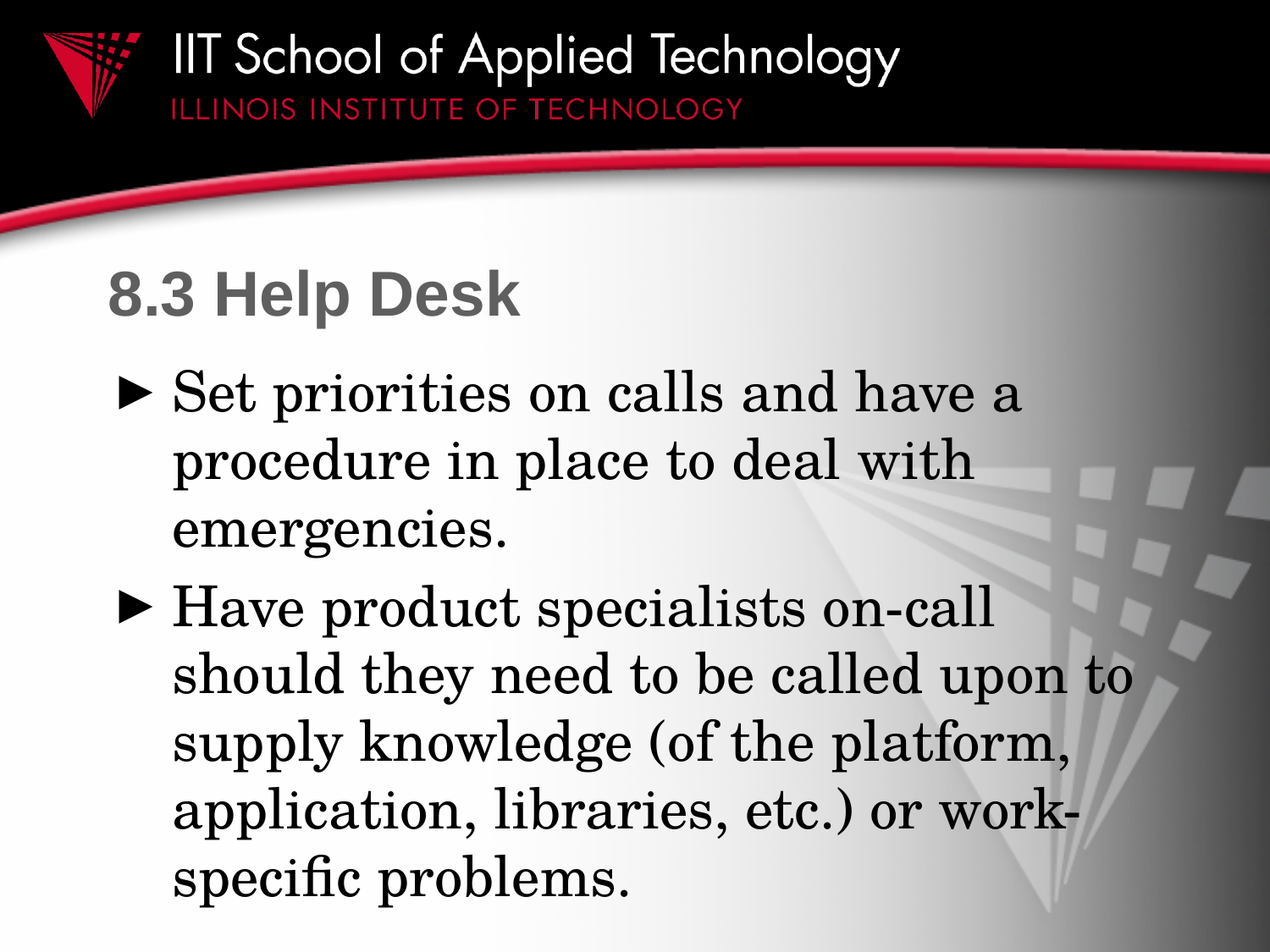

# 8.3 Help Desk
Set priorities on calls and have a procedure in place to deal with emergencies.
Have product specialists on-call should they need to be called upon to supply knowledge (of the platform, application, libraries, etc.) or work-specific problems.